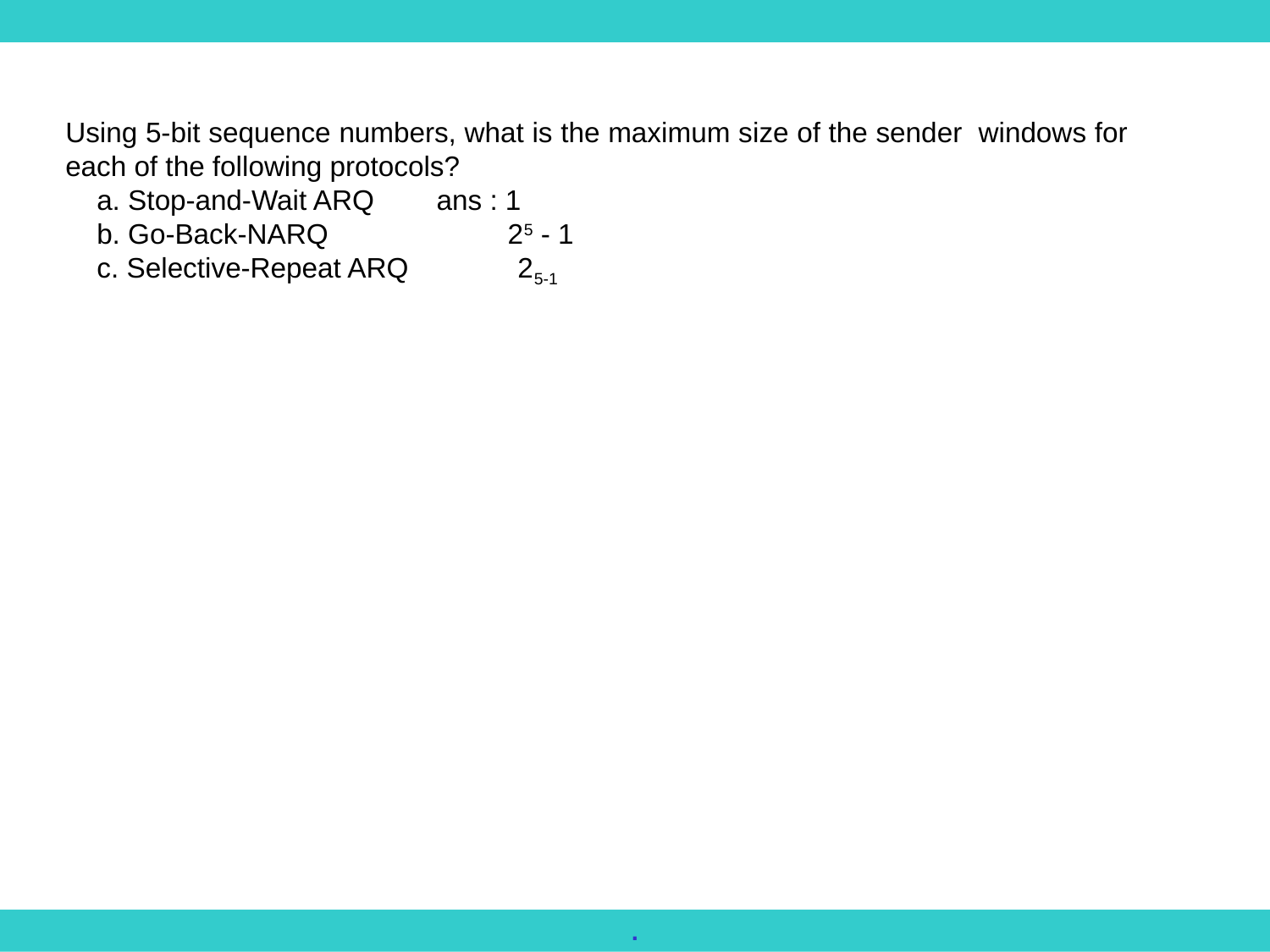

Using 5-bit sequence numbers, what is the maximum size of the sender  windows for each of the following protocols?
    a. Stop-and-Wait ARQ        ans : 1
    b. Go-Back-NARQ                       25 - 1
    c. Selective-Repeat ARQ              25-1

.